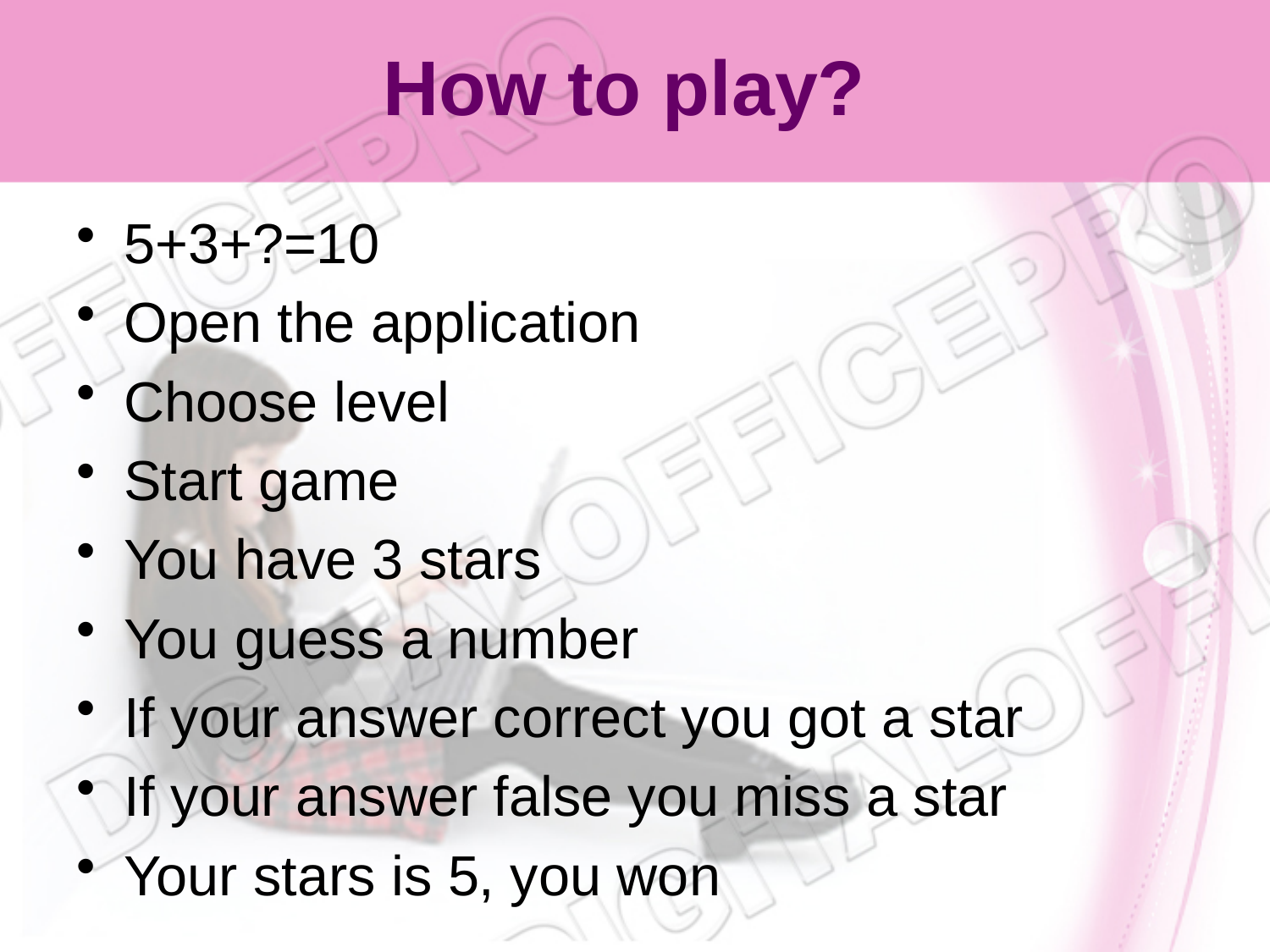

# How to play?
5+3+?=10
Open the application
Choose level
Start game
You have 3 stars
You guess a number
If your answer correct you got a star
If your answer false you miss a star
Your stars is 5, you won